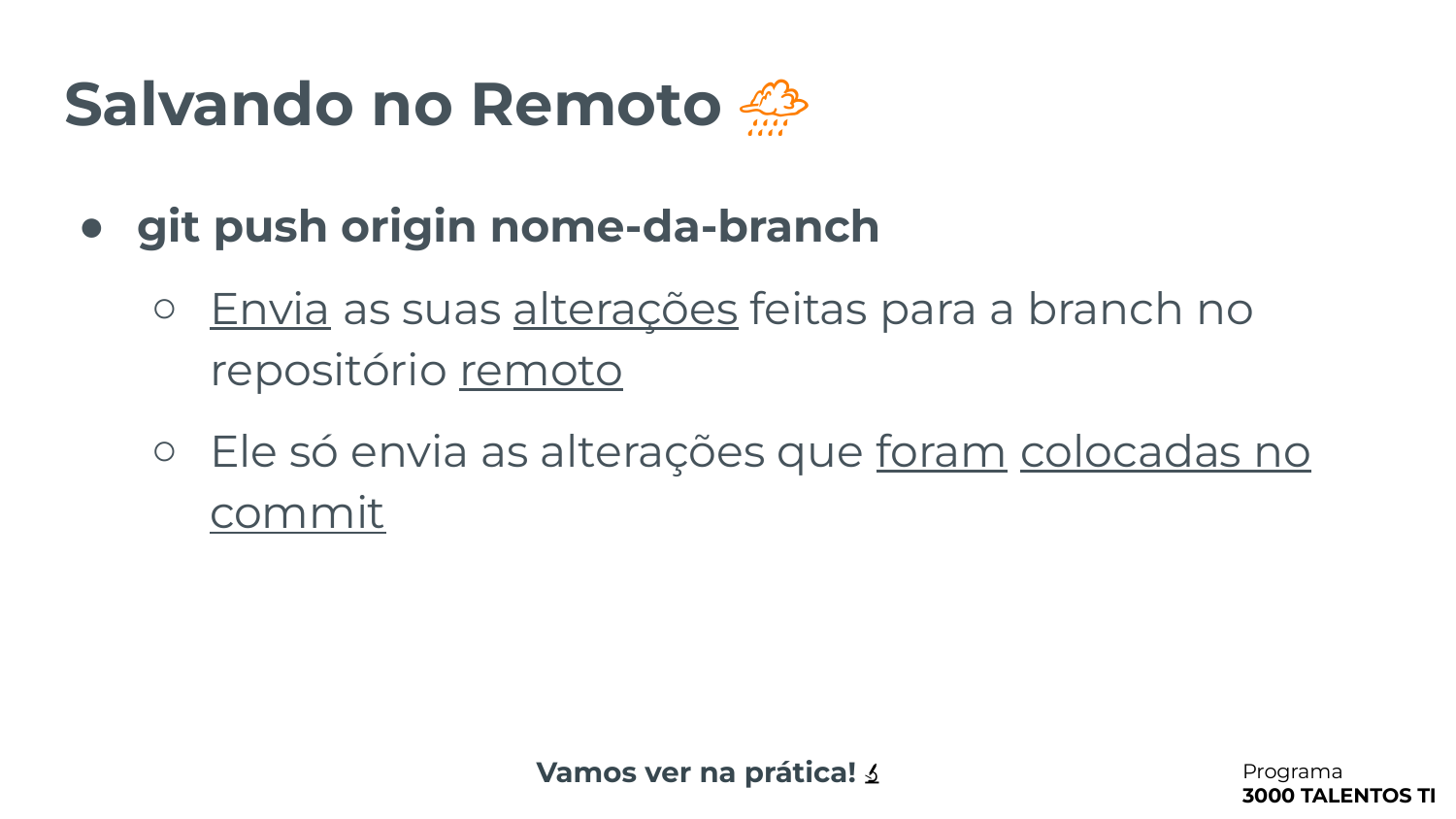

# Salvando no Remoto 🌧
git push origin nome-da-branch
Envia as suas alterações feitas para a branch no repositório remoto
Ele só envia as alterações que foram colocadas no commit
Vamos ver na prática! 🔬